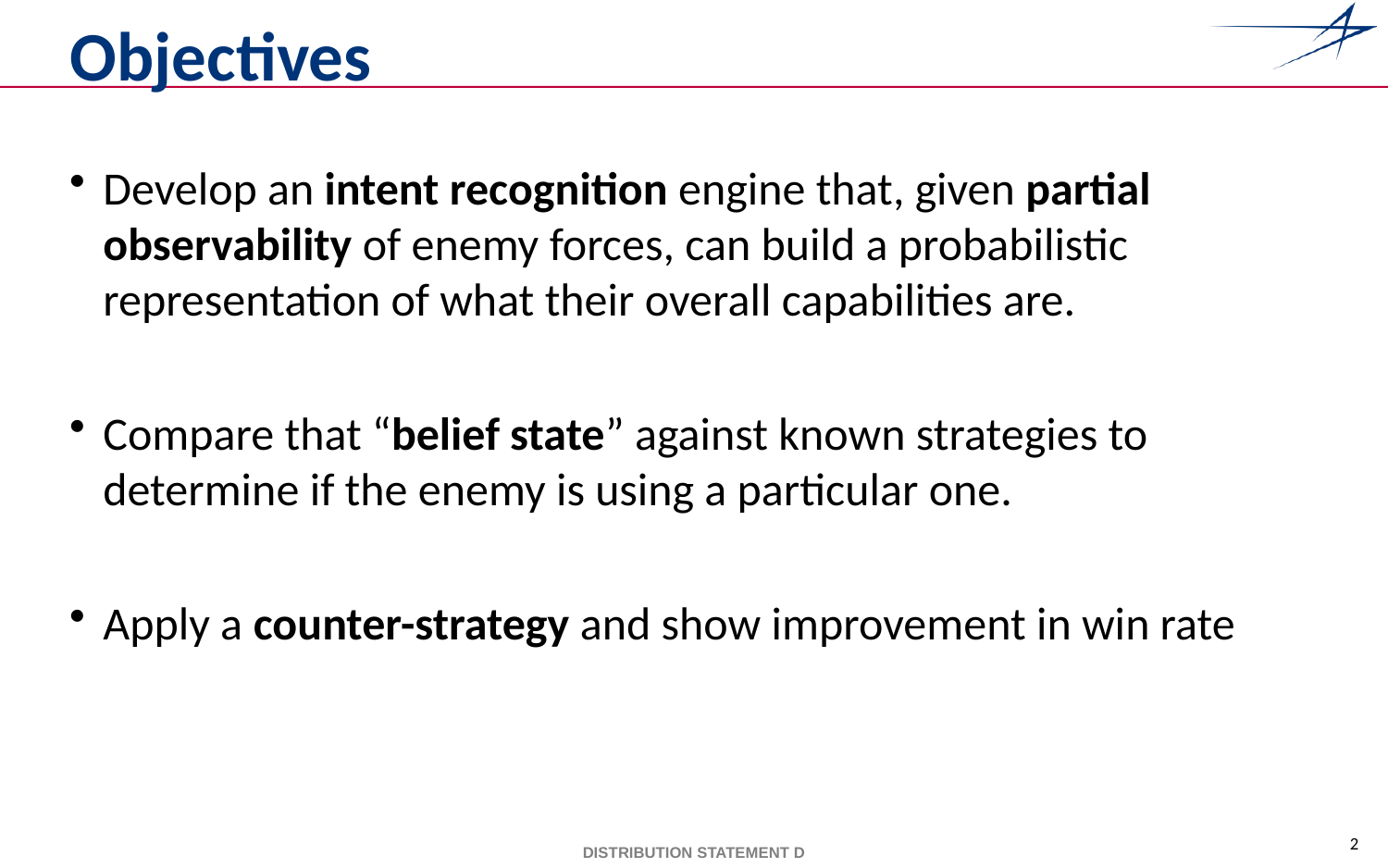

# Objectives
Develop an intent recognition engine that, given partial observability of enemy forces, can build a probabilistic representation of what their overall capabilities are.

Compare that “belief state” against known strategies to determine if the enemy is using a particular one.

Apply a counter-strategy and show improvement in win rate